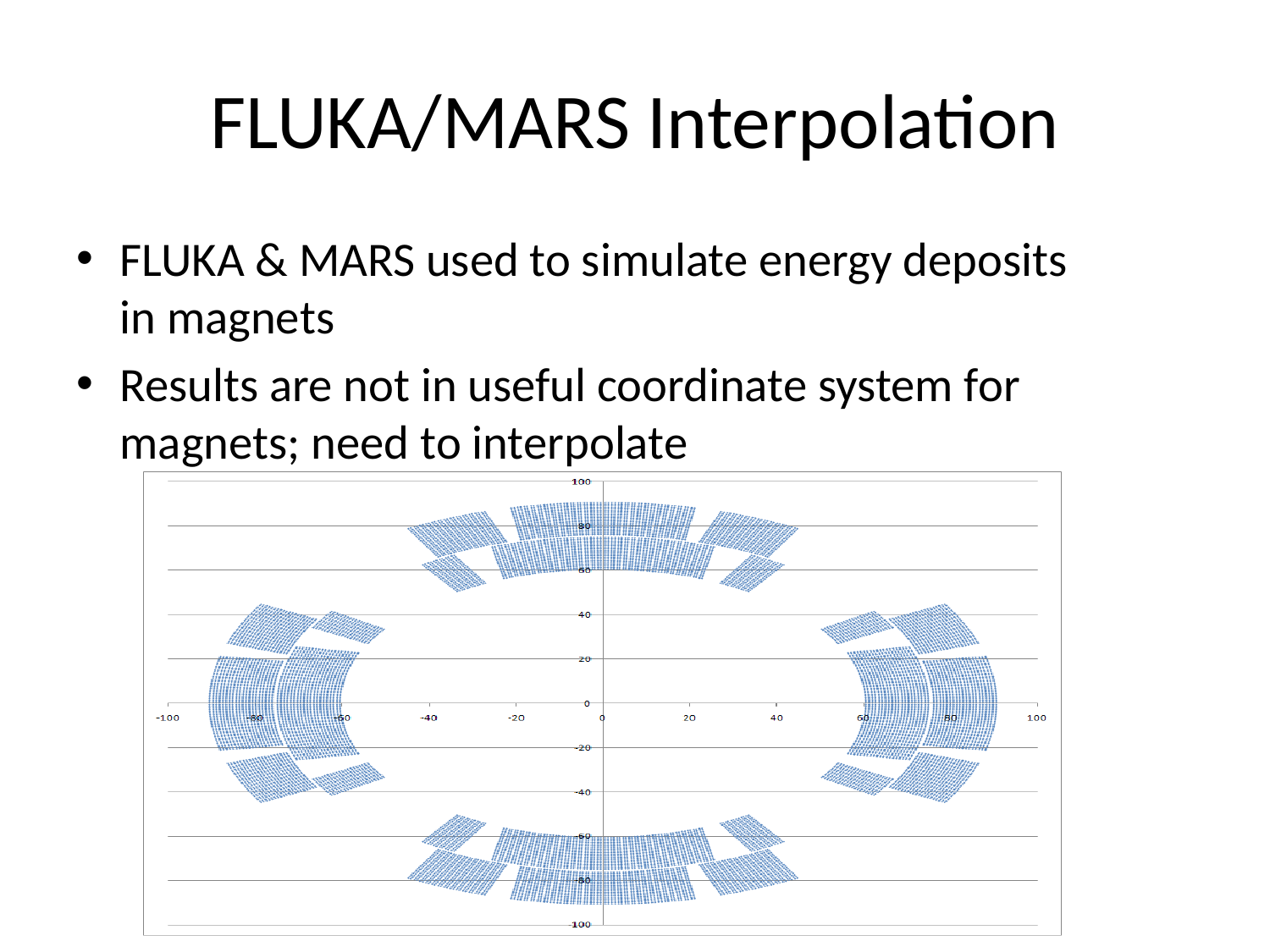

# FLUKA/MARS Interpolation
FLUKA & MARS used to simulate energy deposits in magnets
Results are not in useful coordinate system for magnets; need to interpolate

### Chart

| Category |  |
|---|---|